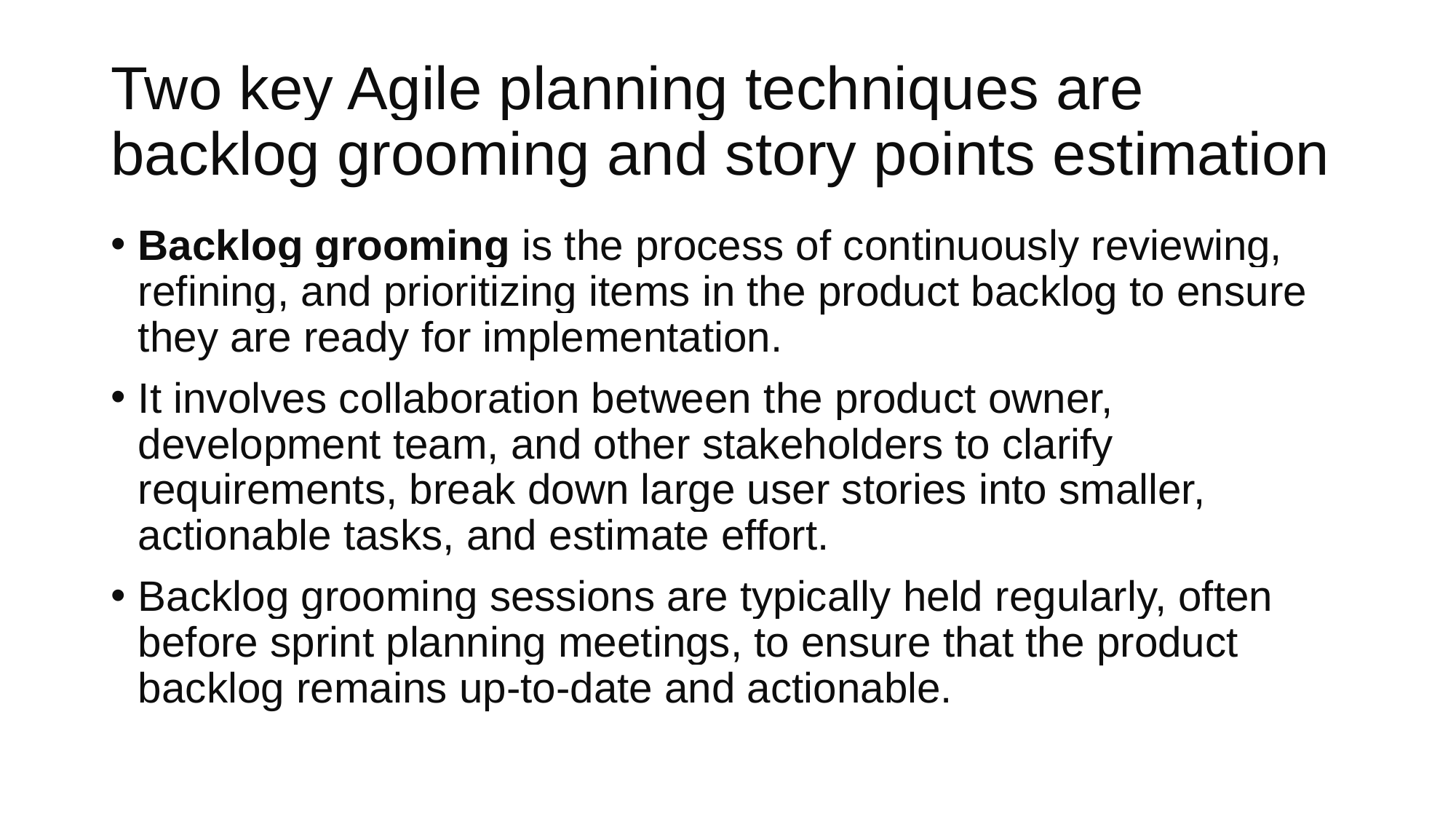

# Two key Agile planning techniques are backlog grooming and story points estimation
Backlog grooming is the process of continuously reviewing, refining, and prioritizing items in the product backlog to ensure they are ready for implementation.
It involves collaboration between the product owner, development team, and other stakeholders to clarify requirements, break down large user stories into smaller, actionable tasks, and estimate effort.
Backlog grooming sessions are typically held regularly, often before sprint planning meetings, to ensure that the product backlog remains up-to-date and actionable.